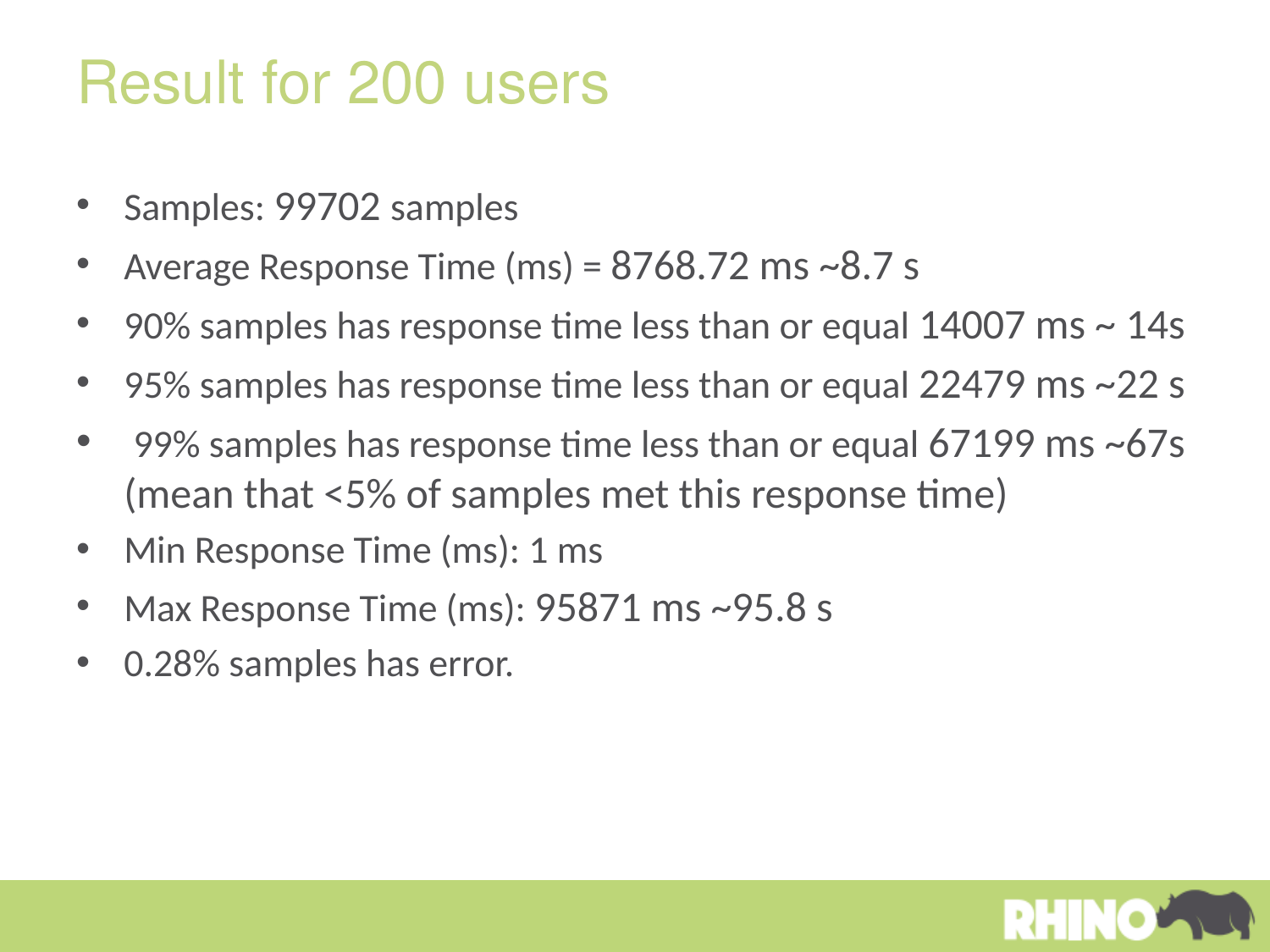

# Result for 200 users
Samples: 99702 samples
Average Response Time (ms) = 8768.72 ms ~8.7 s
90% samples has response time less than or equal 14007 ms ~ 14s
95% samples has response time less than or equal 22479 ms ~22 s
 99% samples has response time less than or equal 67199 ms ~67s (mean that <5% of samples met this response time)
Min Response Time (ms): 1 ms
Max Response Time (ms): 95871 ms ~95.8 s
0.28% samples has error.